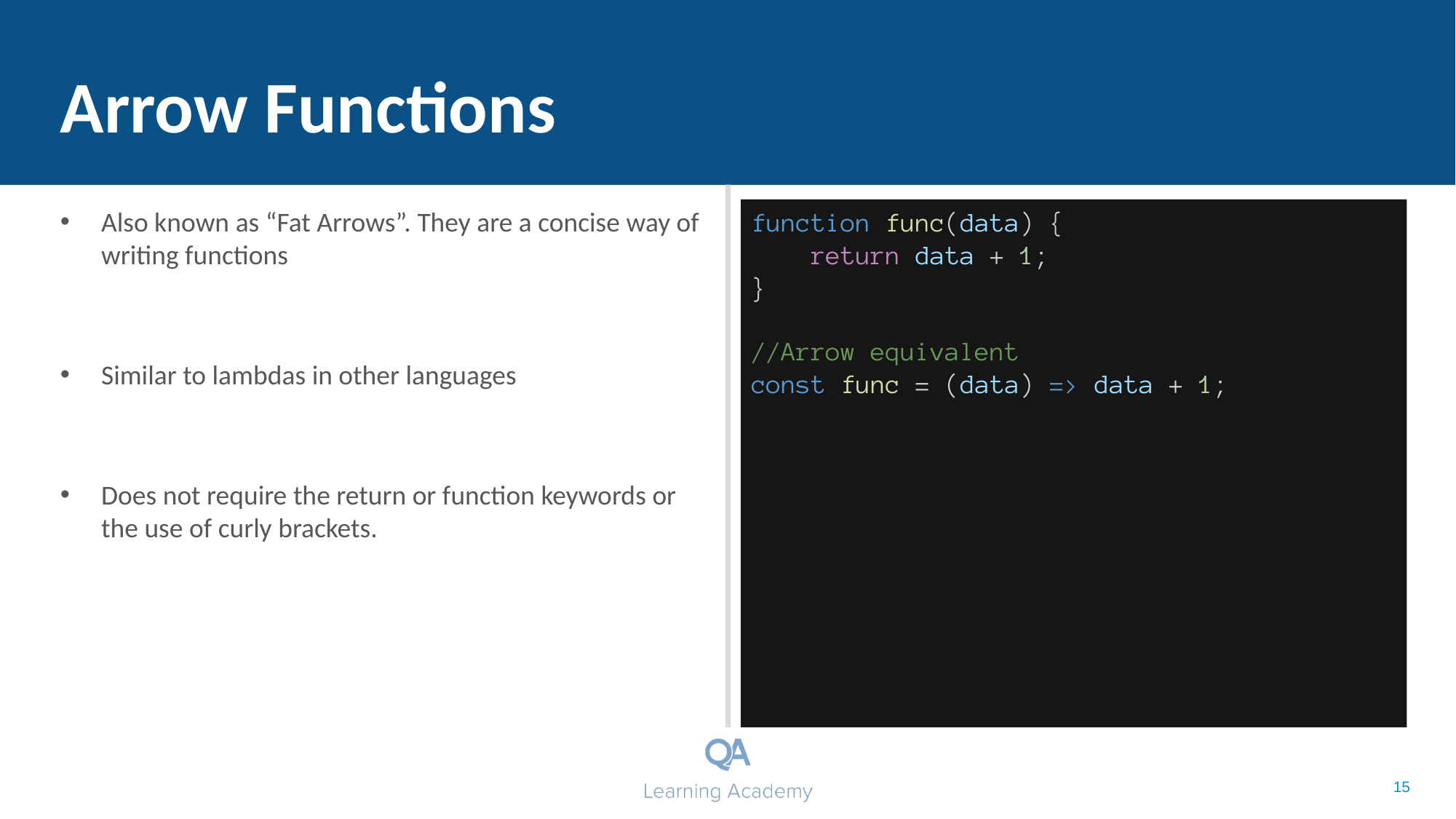

# Arrow Functions
Also known as “Fat Arrows”. They are a concise way of writing functions

Similar to lambdas in other languages

Does not require the return or function keywords or the use of curly brackets.
function func(data) {
    return data + 1;
}
//Arrow equivalent
const func = (data) => data + 1;